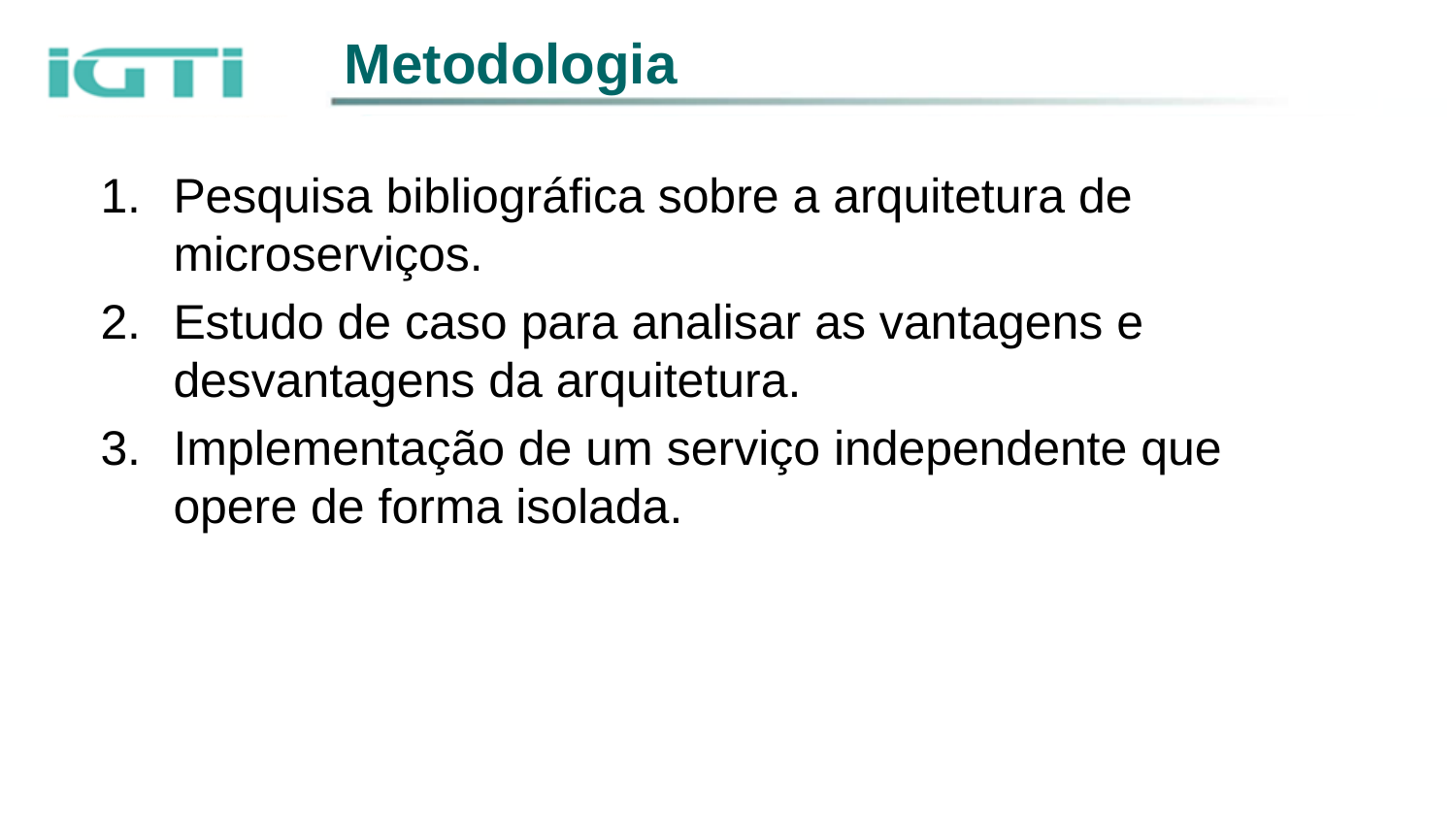

# Metodologia
Pesquisa bibliográfica sobre a arquitetura de microserviços.
Estudo de caso para analisar as vantagens e desvantagens da arquitetura.
Implementação de um serviço independente que opere de forma isolada.